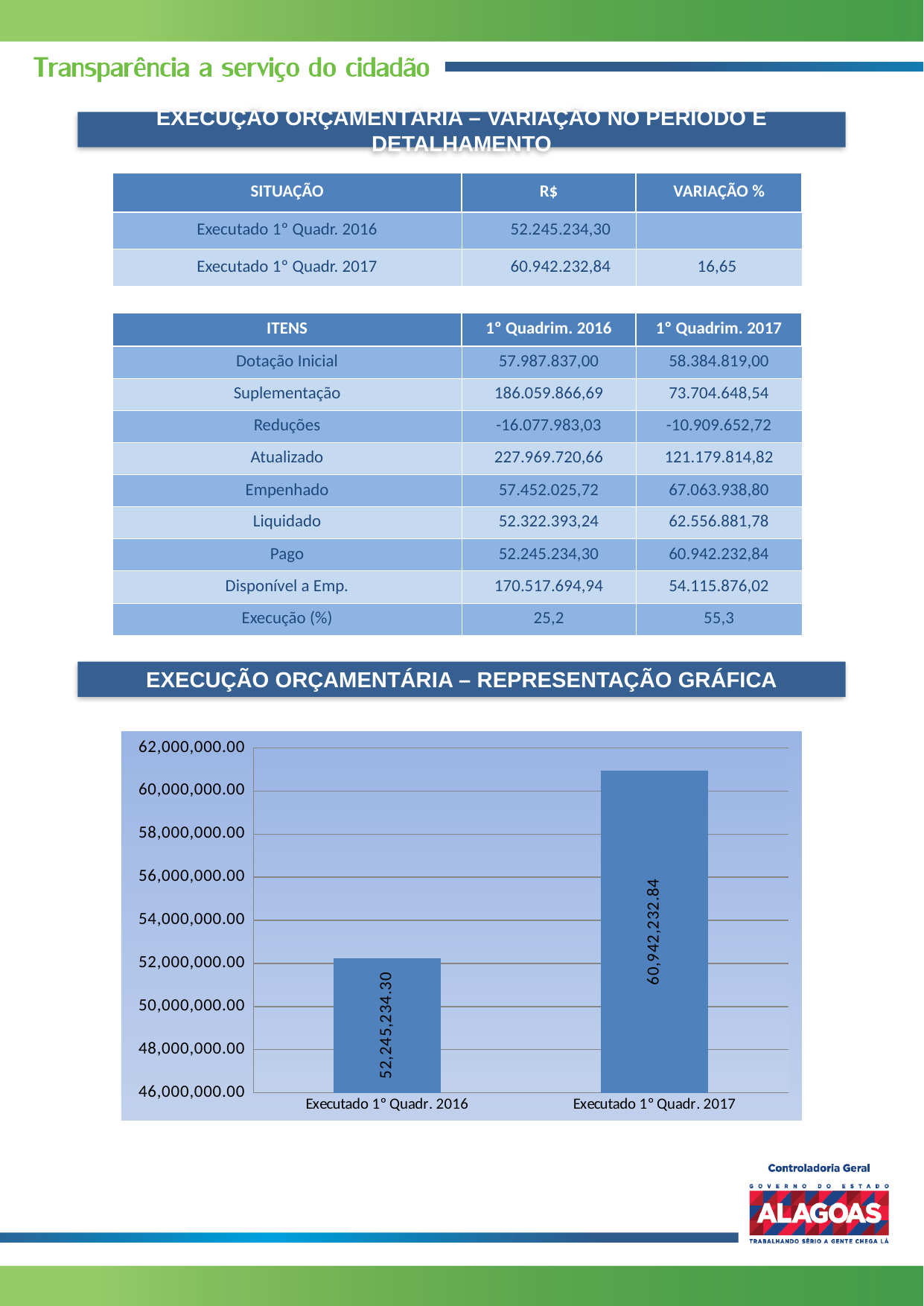

EXECUÇÃO ORÇAMENTÁRIA – VARIAÇÃO NO PERÍODO E DETALHAMENTO
| SITUAÇÃO | R$ | VARIAÇÃO % |
| --- | --- | --- |
| Executado 1º Quadr. 2016 | 52.245.234,30 |  |
| Executado 1º Quadr. 2017 | 60.942.232,84 | 16,65 |
| ITENS | 1º Quadrim. 2016 | 1º Quadrim. 2017 |
| --- | --- | --- |
| Dotação Inicial | 57.987.837,00 | 58.384.819,00 |
| Suplementação | 186.059.866,69 | 73.704.648,54 |
| Reduções | -16.077.983,03 | -10.909.652,72 |
| Atualizado | 227.969.720,66 | 121.179.814,82 |
| Empenhado | 57.452.025,72 | 67.063.938,80 |
| Liquidado | 52.322.393,24 | 62.556.881,78 |
| Pago | 52.245.234,30 | 60.942.232,84 |
| Disponível a Emp. | 170.517.694,94 | 54.115.876,02 |
| Execução (%) | 25,2 | 55,3 |
EXECUÇÃO ORÇAMENTÁRIA – REPRESENTAÇÃO GRÁFICA

### Chart

| Category | R$ |
|---|---|
| Executado 1º Quadr. 2016 | 52245234.300000004 |
| Executado 1º Quadr. 2017 | 60942232.84 |